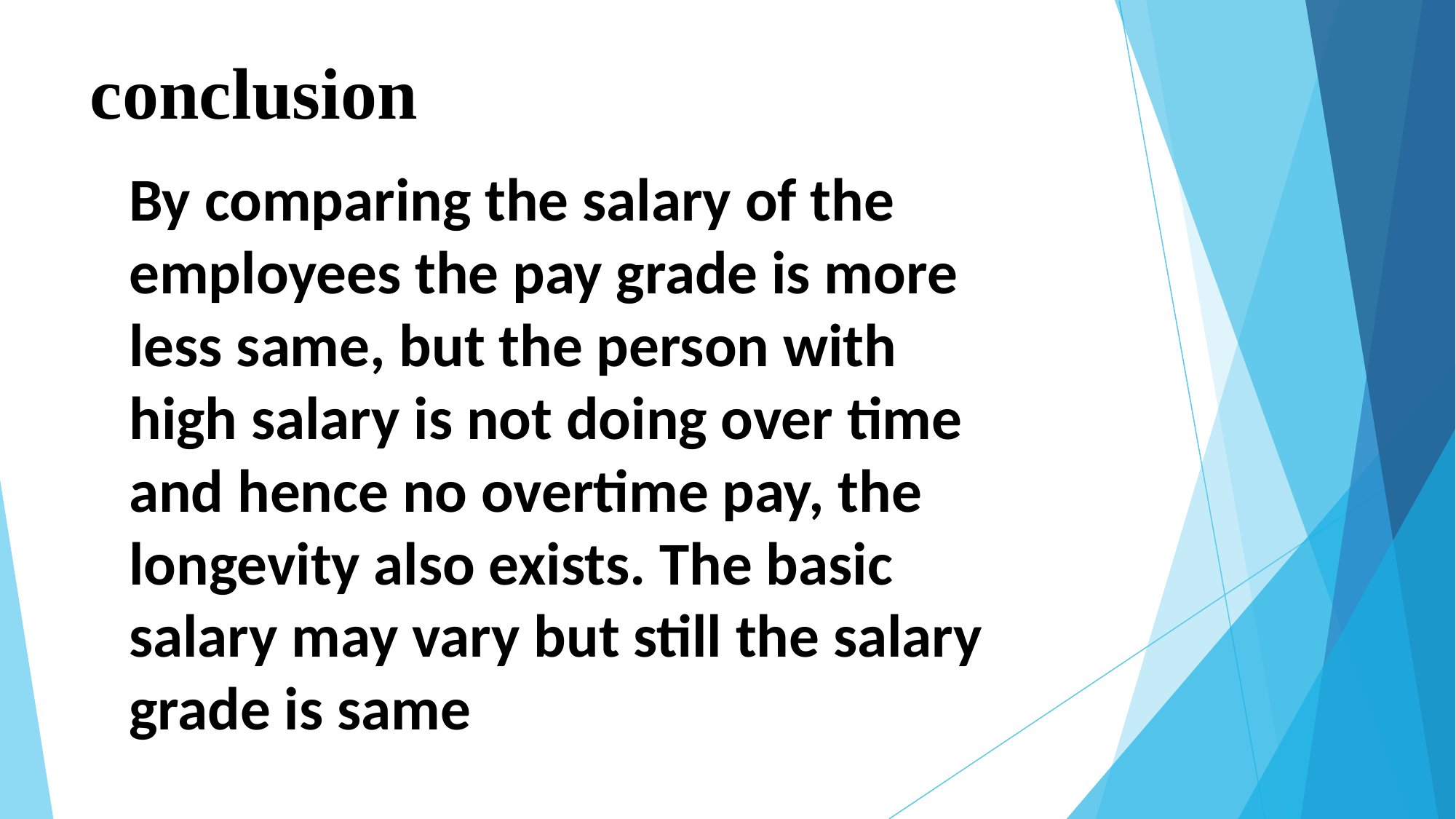

# conclusion
By comparing the salary of the employees the pay grade is more less same, but the person with high salary is not doing over time and hence no overtime pay, the longevity also exists. The basic salary may vary but still the salary grade is same